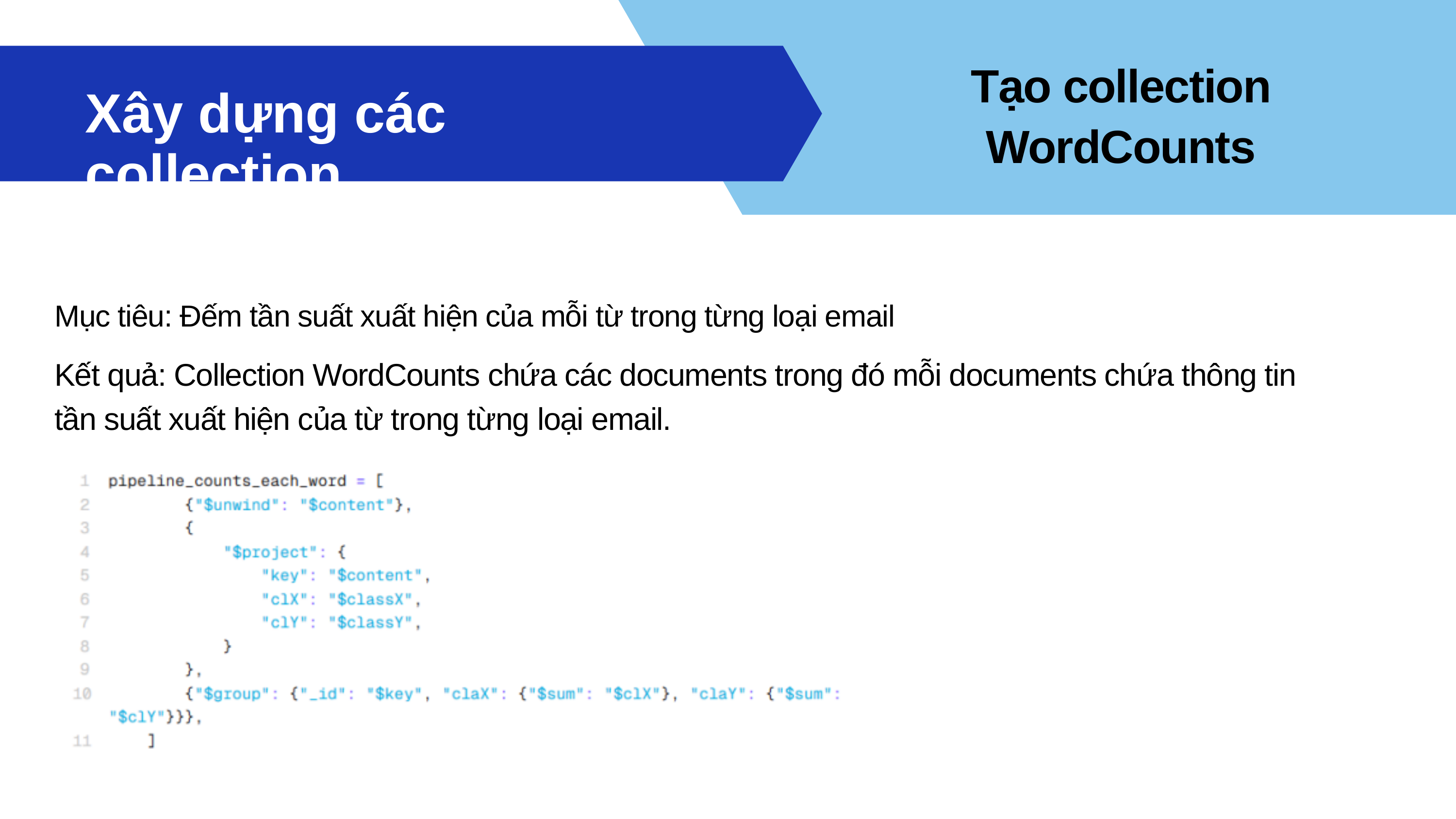

Xây dựng các collection
Tạo collection WordCounts
Mục tiêu: Đếm tần suất xuất hiện của mỗi từ trong từng loại email
Kết quả: Collection WordCounts chứa các documents trong đó mỗi documents chứa thông tin tần suất xuất hiện của từ trong từng loại email.